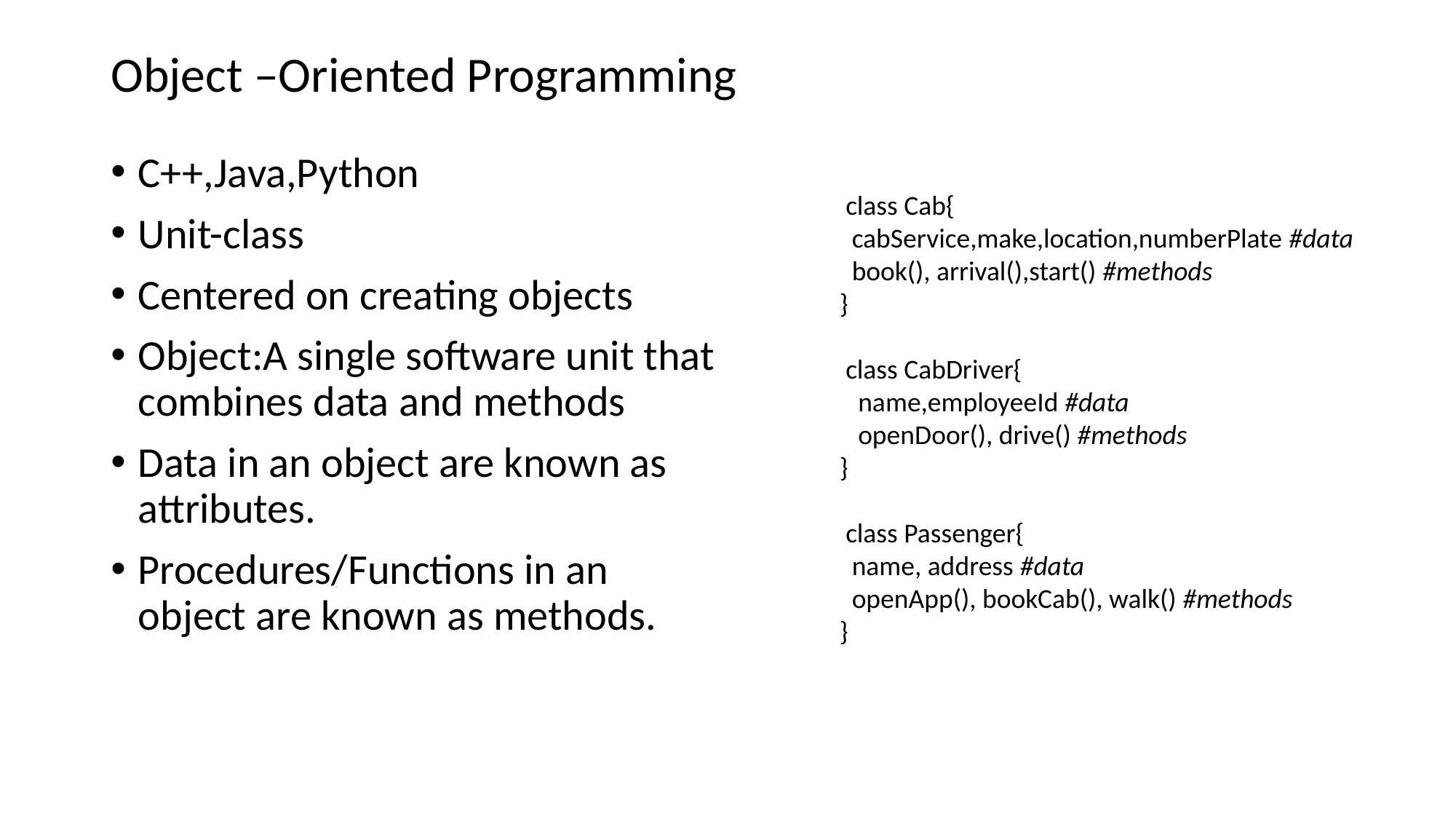

# Object –Oriented Programming
C++,Java,Python
Unit-class
Centered on creating objects
Object:A single software unit that combines data and methods
Data in an object are known as attributes.
Procedures/Functions in an object are known as methods.
 class Cab{
  cabService,make,location,numberPlate #data
  book(), arrival(),start() #methods
}

 class CabDriver{
   name,employeeId #data
   openDoor(), drive() #methods
}

 class Passenger{
  name, address #data
  openApp(), bookCab(), walk() #methods
}